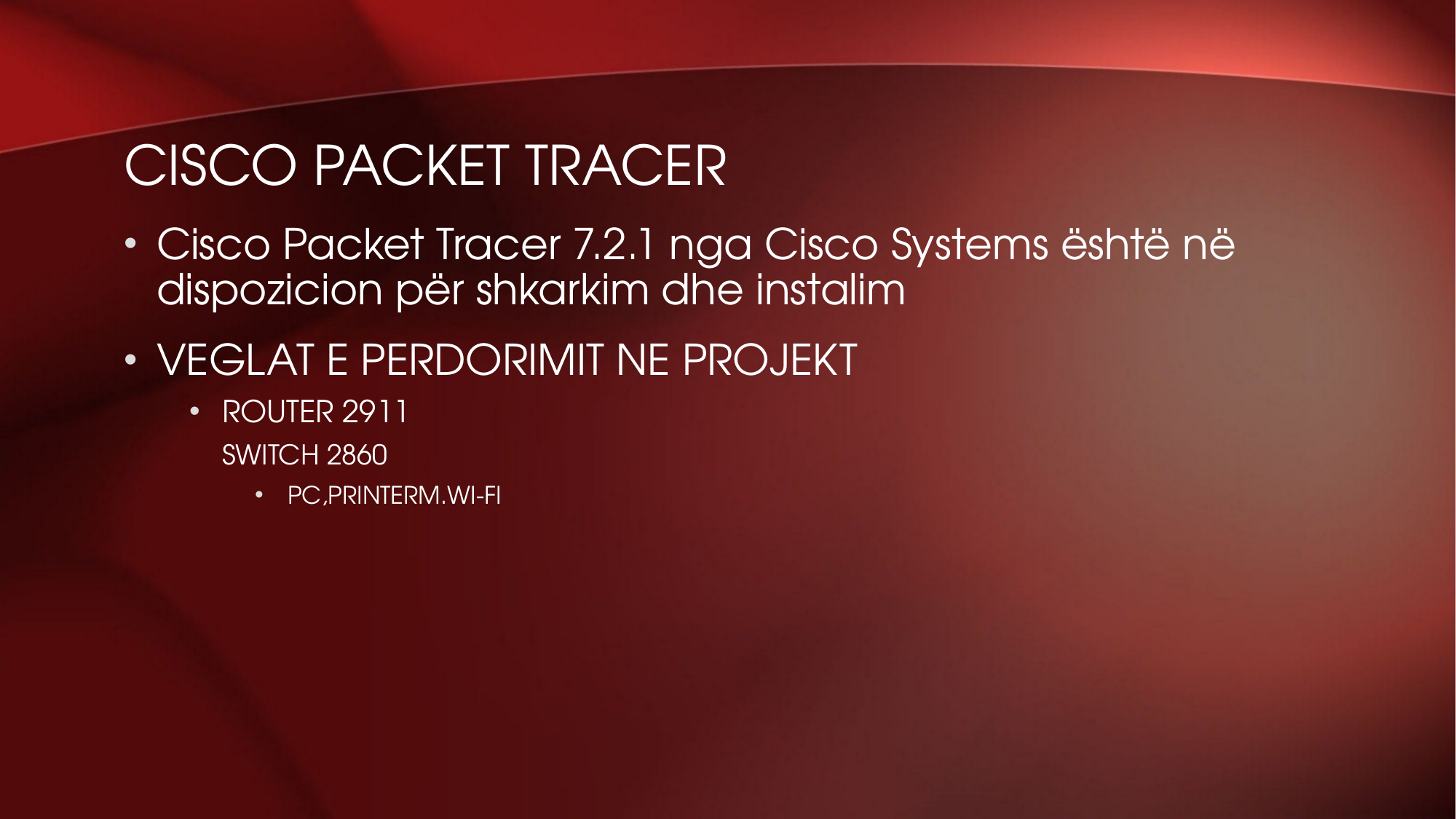

# Cisco packet tracer
Cisco Packet Tracer 7.2.1 nga Cisco Systems është në dispozicion për shkarkim dhe instalim
VEGLAT E PERDORIMIT NE PROJEKT
ROUTER 2911
SWITCH 2860
PC,PRINTERM.WI-FI